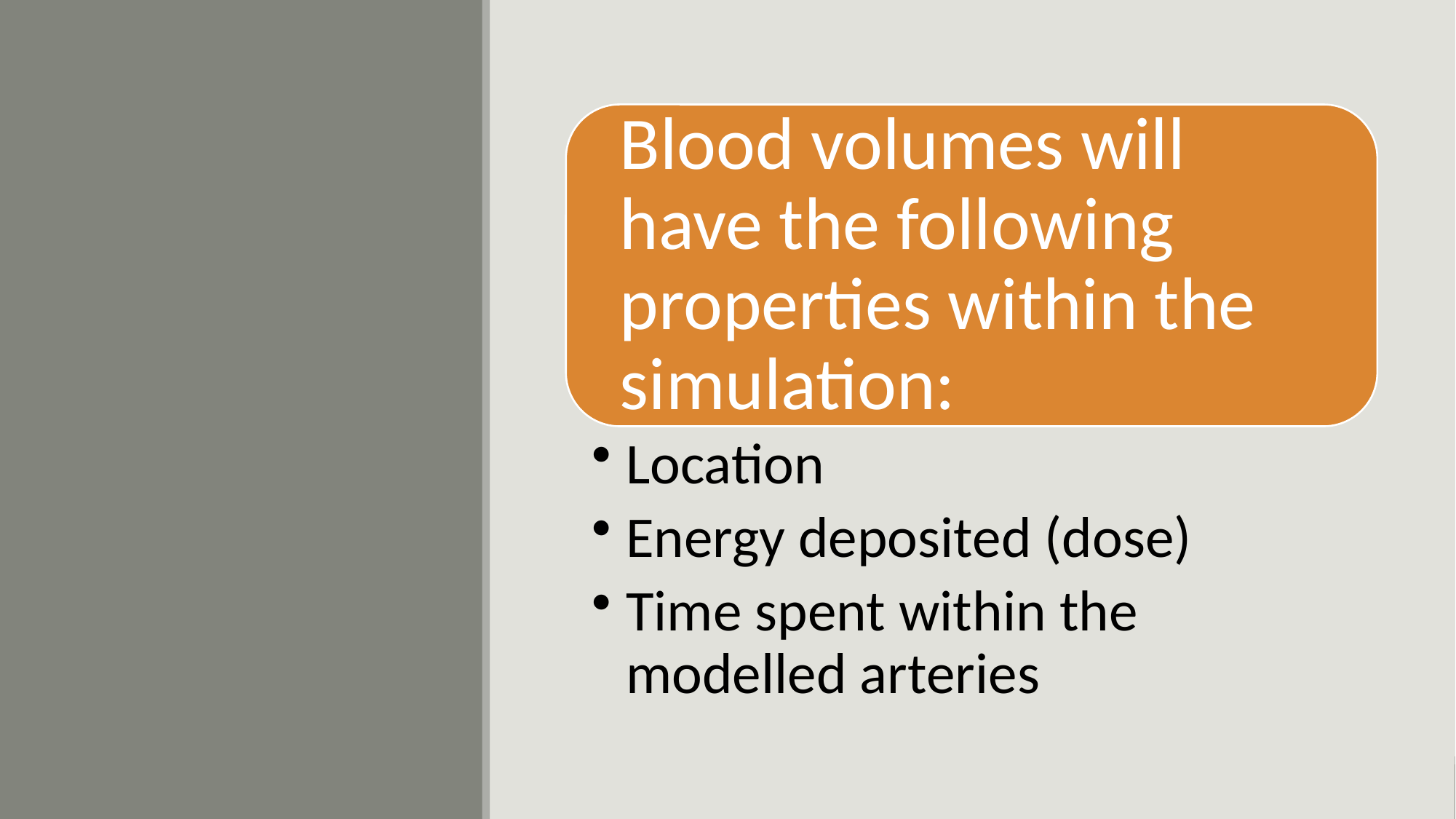

Blood volumes will have the following properties within the simulation:
Location
Energy deposited (dose)
Time spent within the modelled arteries